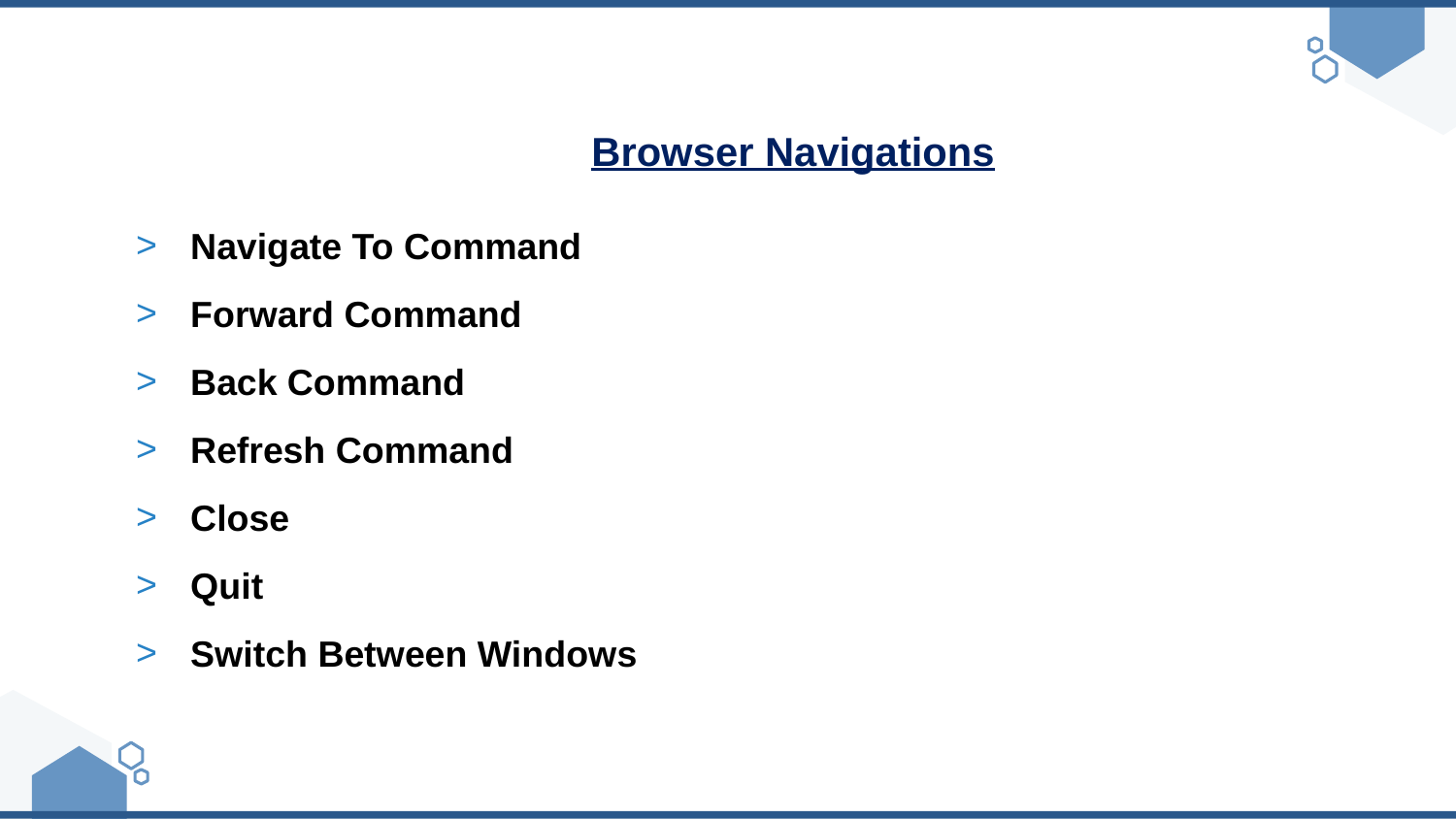

Browser Navigations
Navigate To Command
Forward Command
Back Command
Refresh Command
Close
Quit
Switch Between Windows